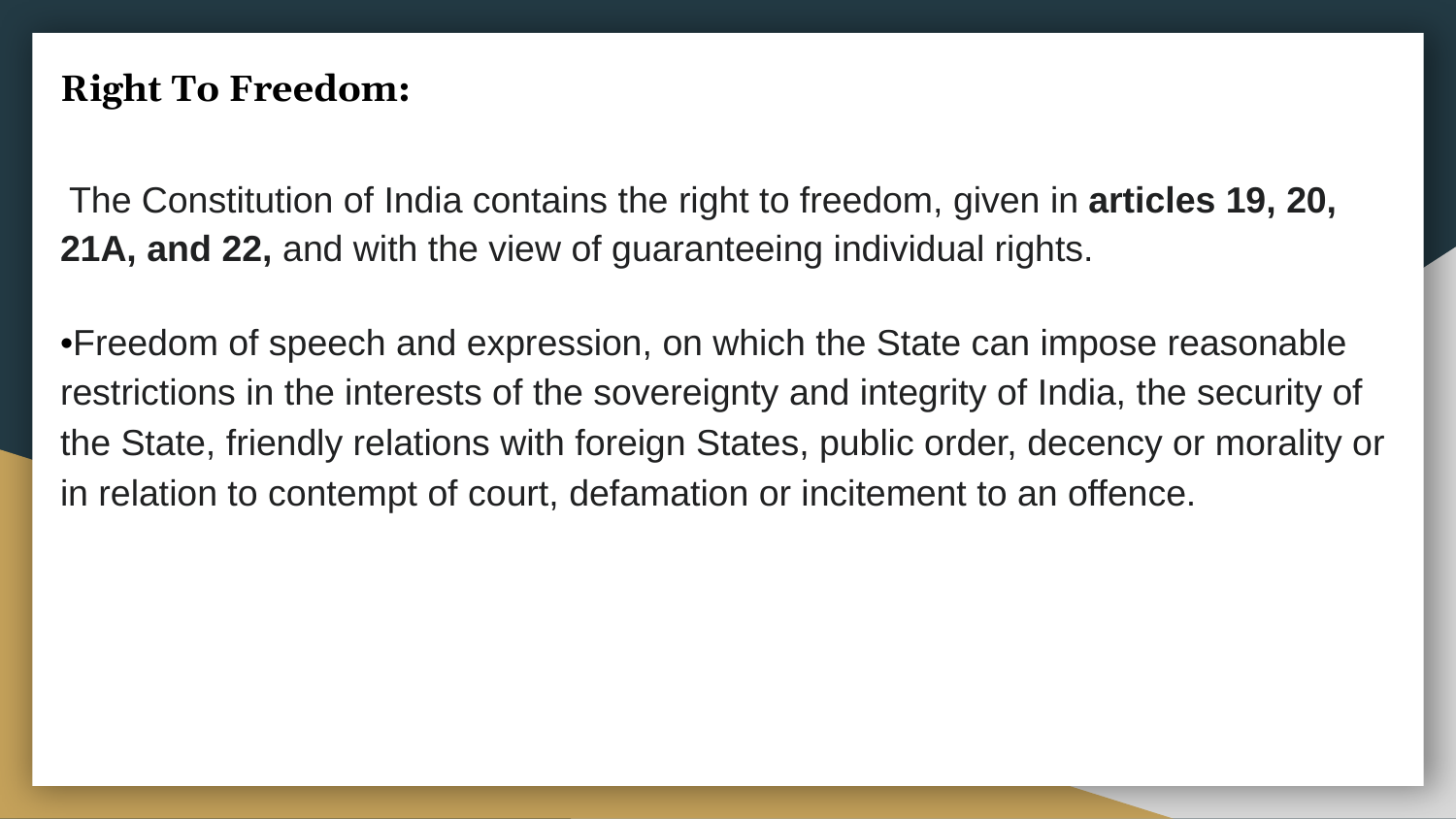

Right To Freedom:

 The Constitution of India contains the right to freedom, given in articles 19, 20, 21A, and 22, and with the view of guaranteeing individual rights.

•Freedom of speech and expression, on which the State can impose reasonable restrictions in the interests of the sovereignty and integrity of India, the security of the State, friendly relations with foreign States, public order, decency or morality or in relation to contempt of court, defamation or incitement to an offence.